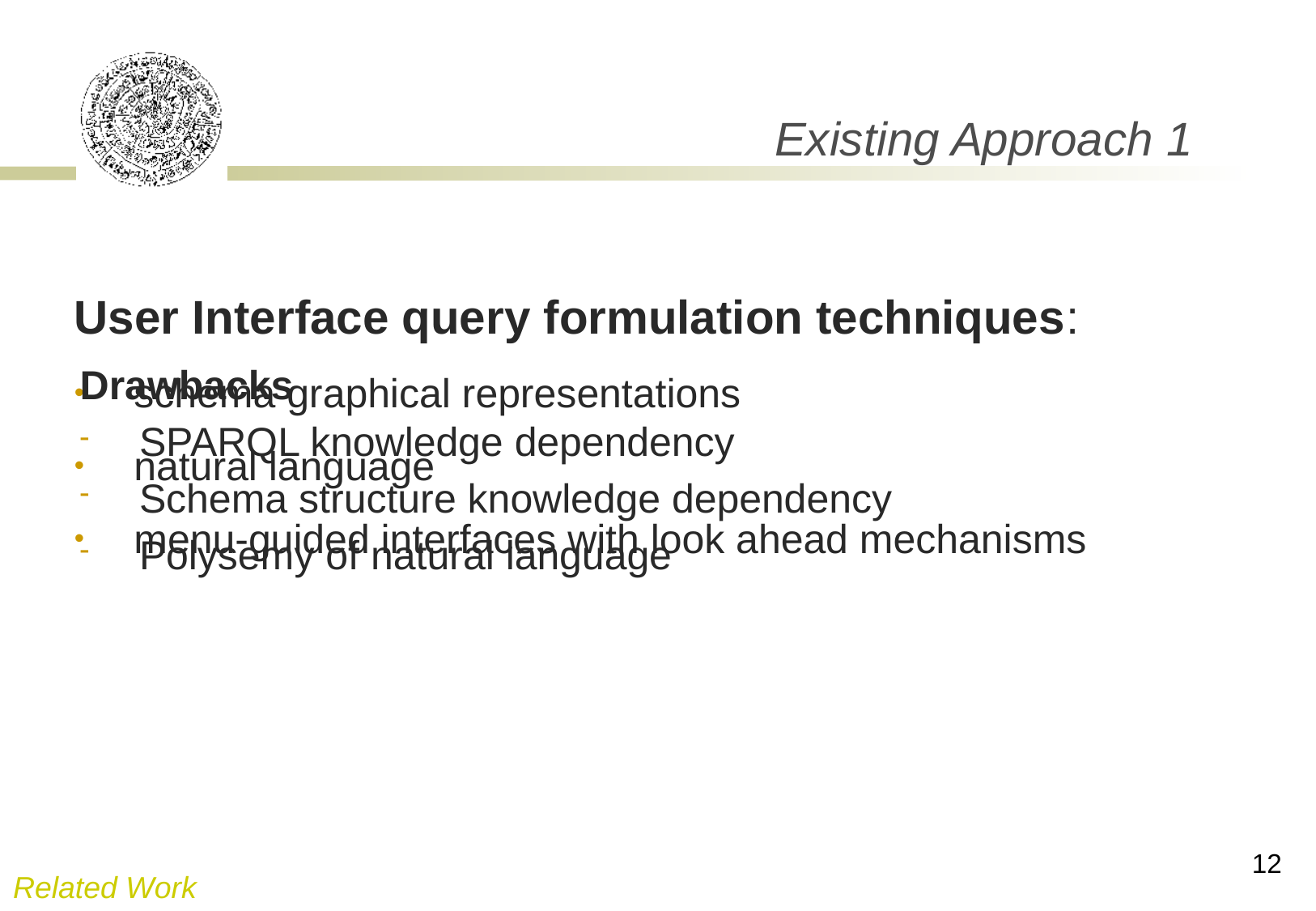

# Existing Approach 1
User Interface query formulation techniques:
schema graphical representations
natural language
menu-guided interfaces with look ahead mechanisms

Drawbacks
SPARQL knowledge dependency
Schema structure knowledge dependency
Polysemy of natural language
12
Related Work